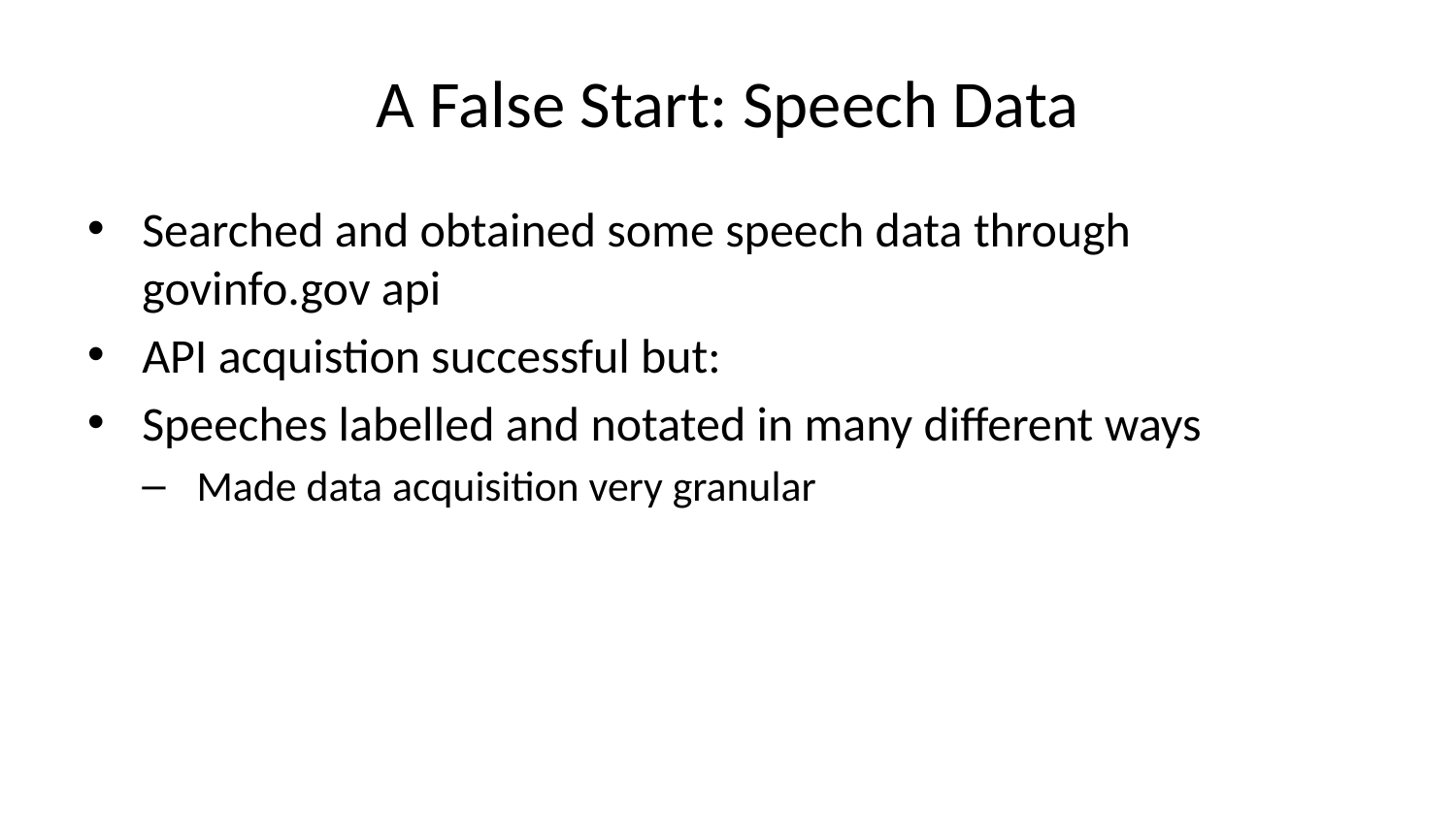

# A False Start: Speech Data
Searched and obtained some speech data through govinfo.gov api
API acquistion successful but:
Speeches labelled and notated in many different ways
Made data acquisition very granular